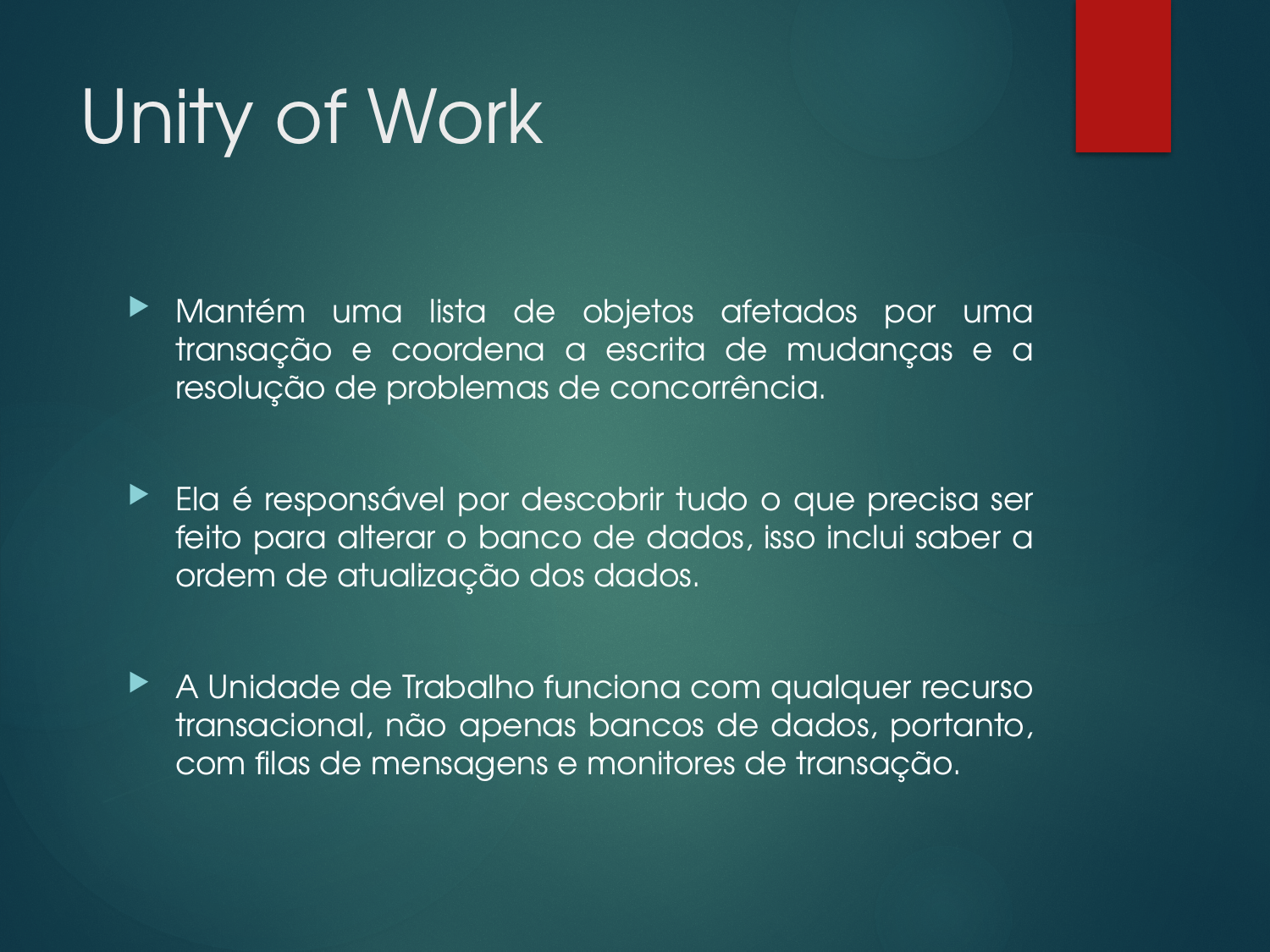

# Unity of Work
Mantém uma lista de objetos afetados por uma transação e coordena a escrita de mudanças e a resolução de problemas de concorrência.

Ela é responsável por descobrir tudo o que precisa ser feito para alterar o banco de dados, isso inclui saber a ordem de atualização dos dados.

A Unidade de Trabalho funciona com qualquer recurso transacional, não apenas bancos de dados, portanto, com filas de mensagens e monitores de transação.